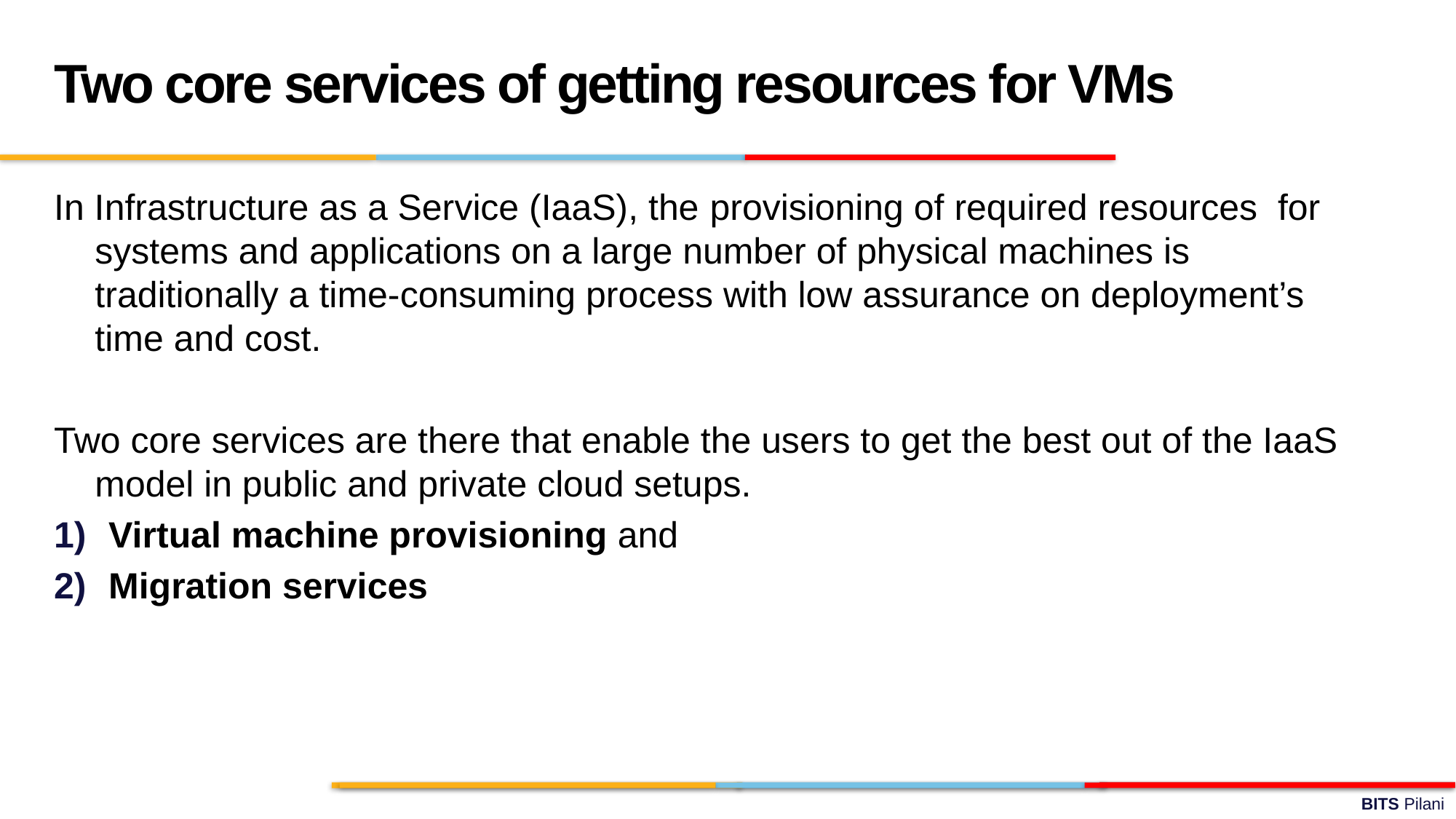

Two core services of getting resources for VMs
In Infrastructure as a Service (IaaS), the provisioning of required resources  for systems and applications on a large number of physical machines is traditionally a time-consuming process with low assurance on deployment’s time and cost.

Two core services are there that enable the users to get the best out of the IaaS model in public and private cloud setups.
Virtual machine provisioning and
Migration services